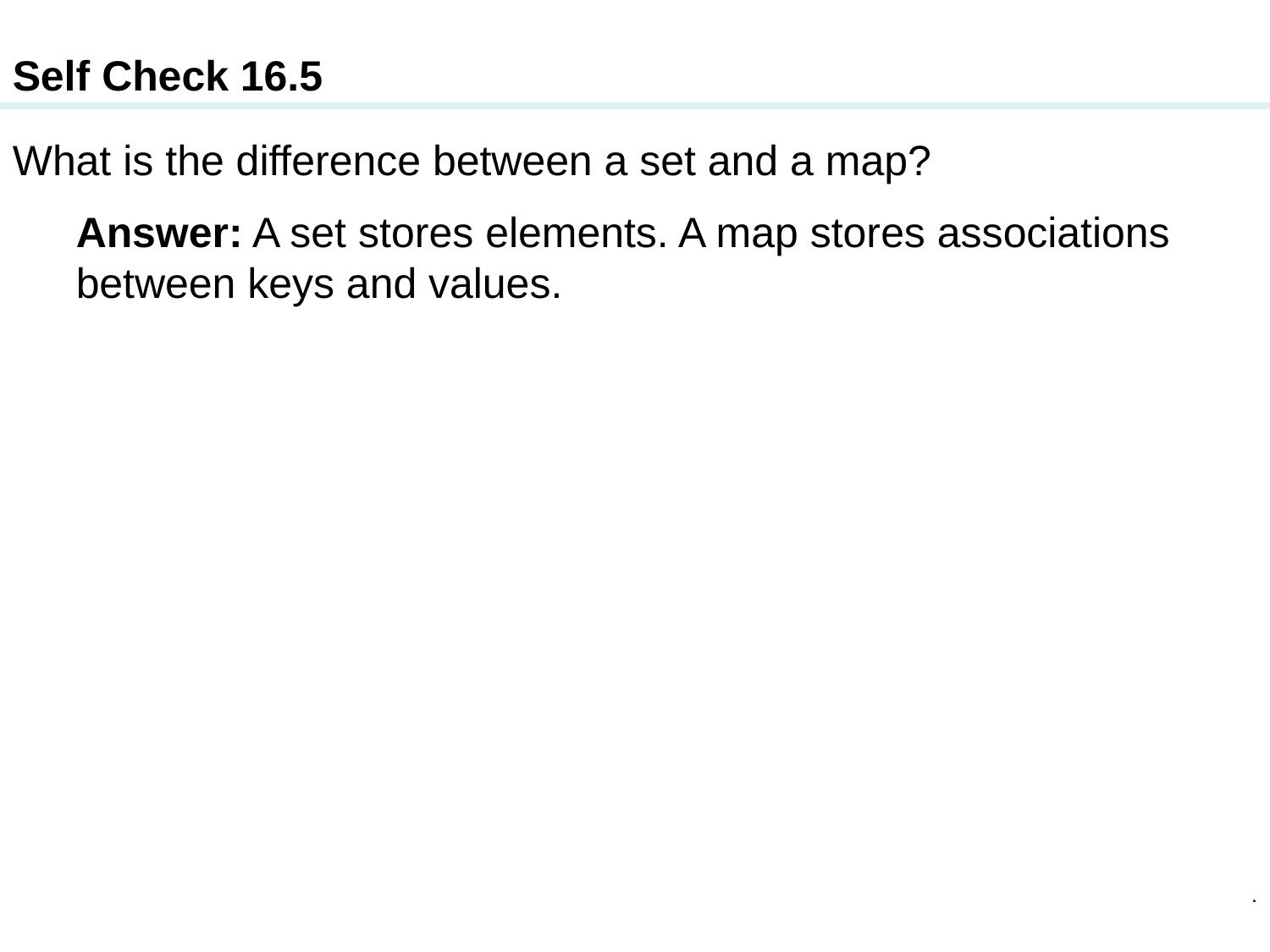

Self Check 16.5
What is the difference between a set and a map?
Answer: A set stores elements. A map stores associations between keys and values.